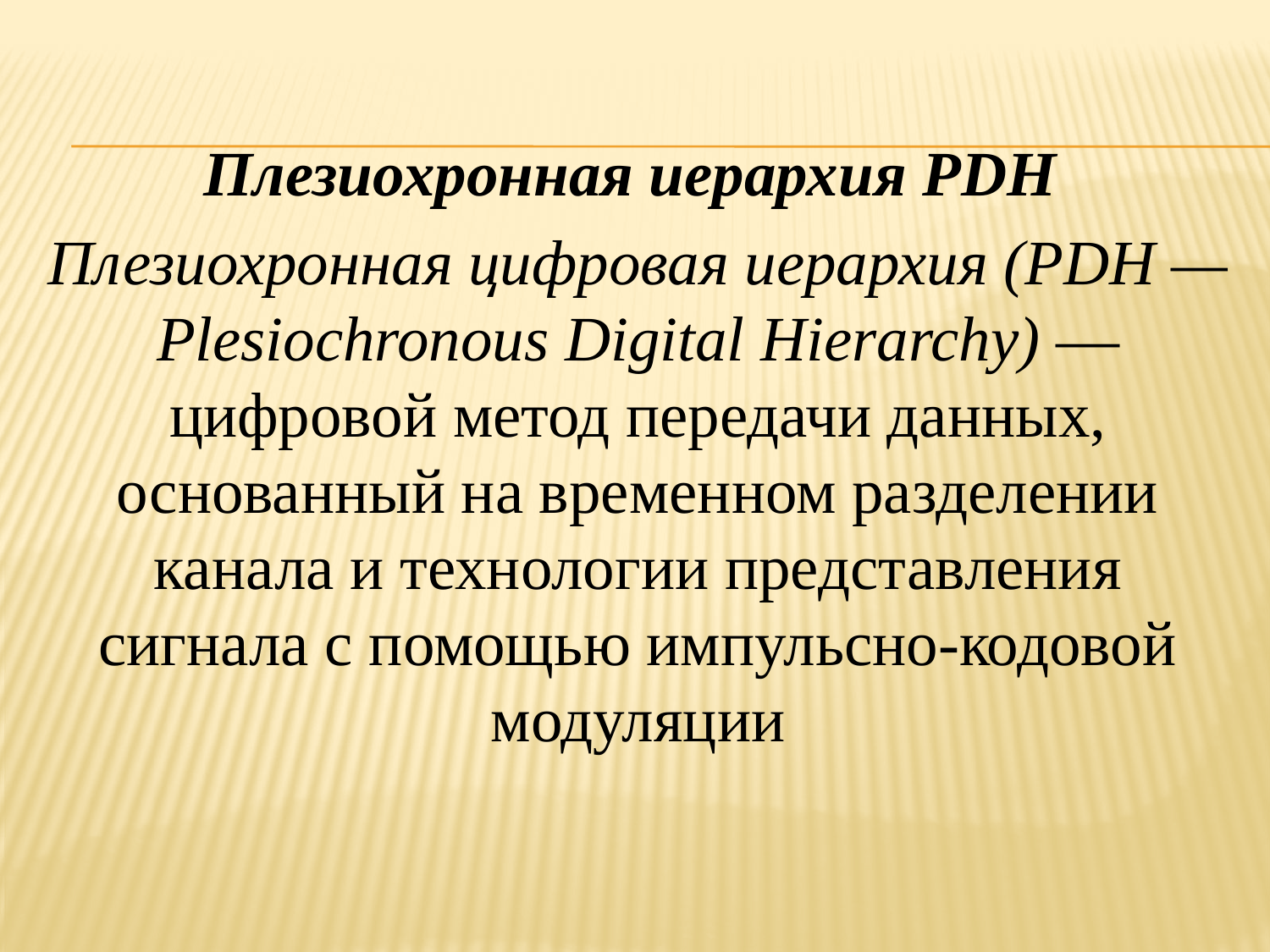

Плезиохронная иерархия PDH
Плезиохронная цифровая иерархия (PDH — Plesiochronous Digital Hierarchy) — цифровой метод передачи данных, основанный на временном разделении канала и технологии представления сигнала с помощью импульсно-кодовой модуляции